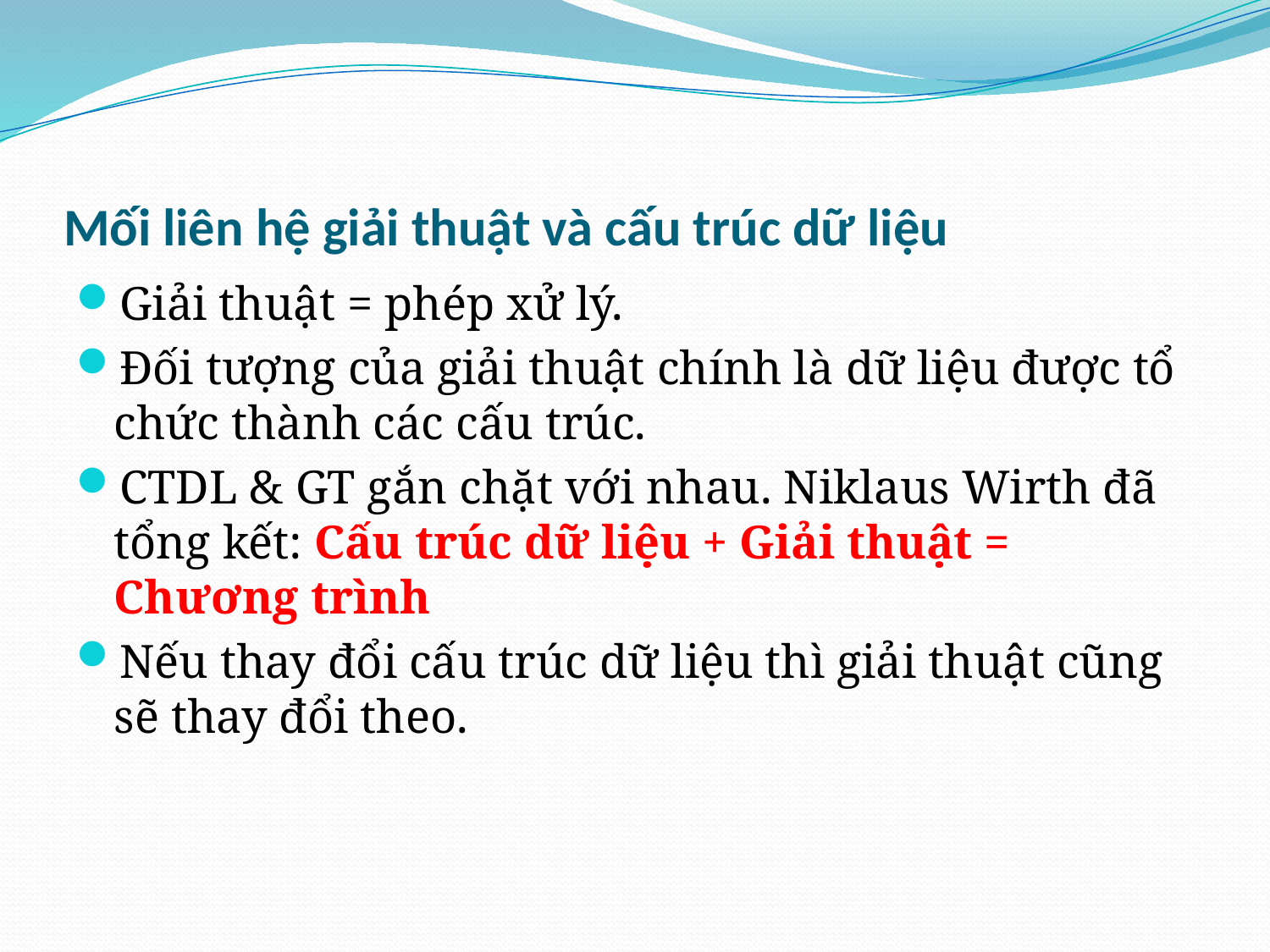

# Mối liên hệ giải thuật và cấu trúc dữ liệu
Giải thuật = phép xử lý.
Đối tượng của giải thuật chính là dữ liệu được tổ chức thành các cấu trúc.
CTDL & GT gắn chặt với nhau. Niklaus Wirth đã tổng kết: Cấu trúc dữ liệu + Giải thuật = Chương trình
Nếu thay đổi cấu trúc dữ liệu thì giải thuật cũng sẽ thay đổi theo.